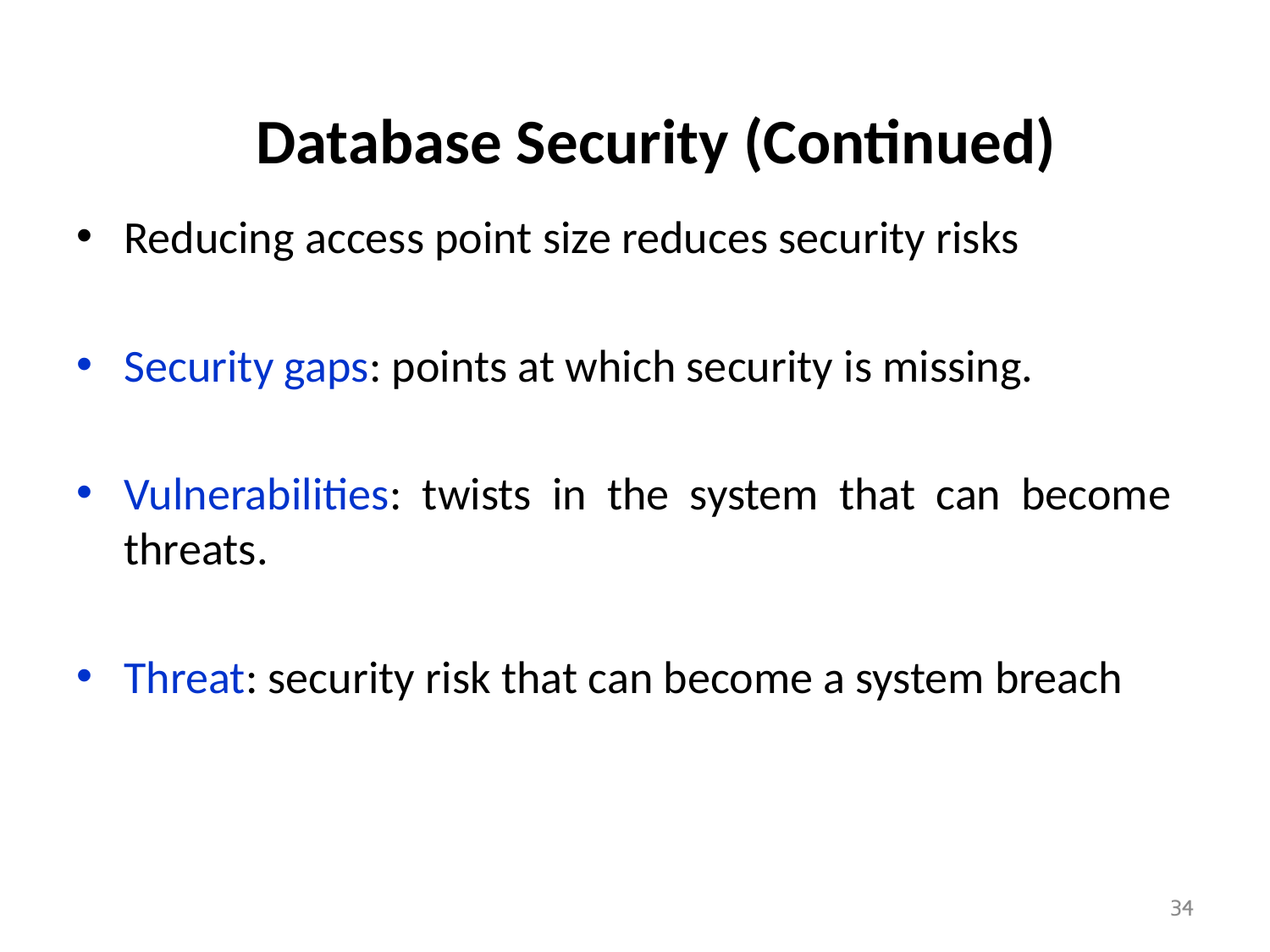

Database Security (Continued)
Reducing access point size reduces security risks

Security gaps: points at which security is missing.

Vulnerabilities: twists in the system that can become threats.

Threat: security risk that can become a system breach
34